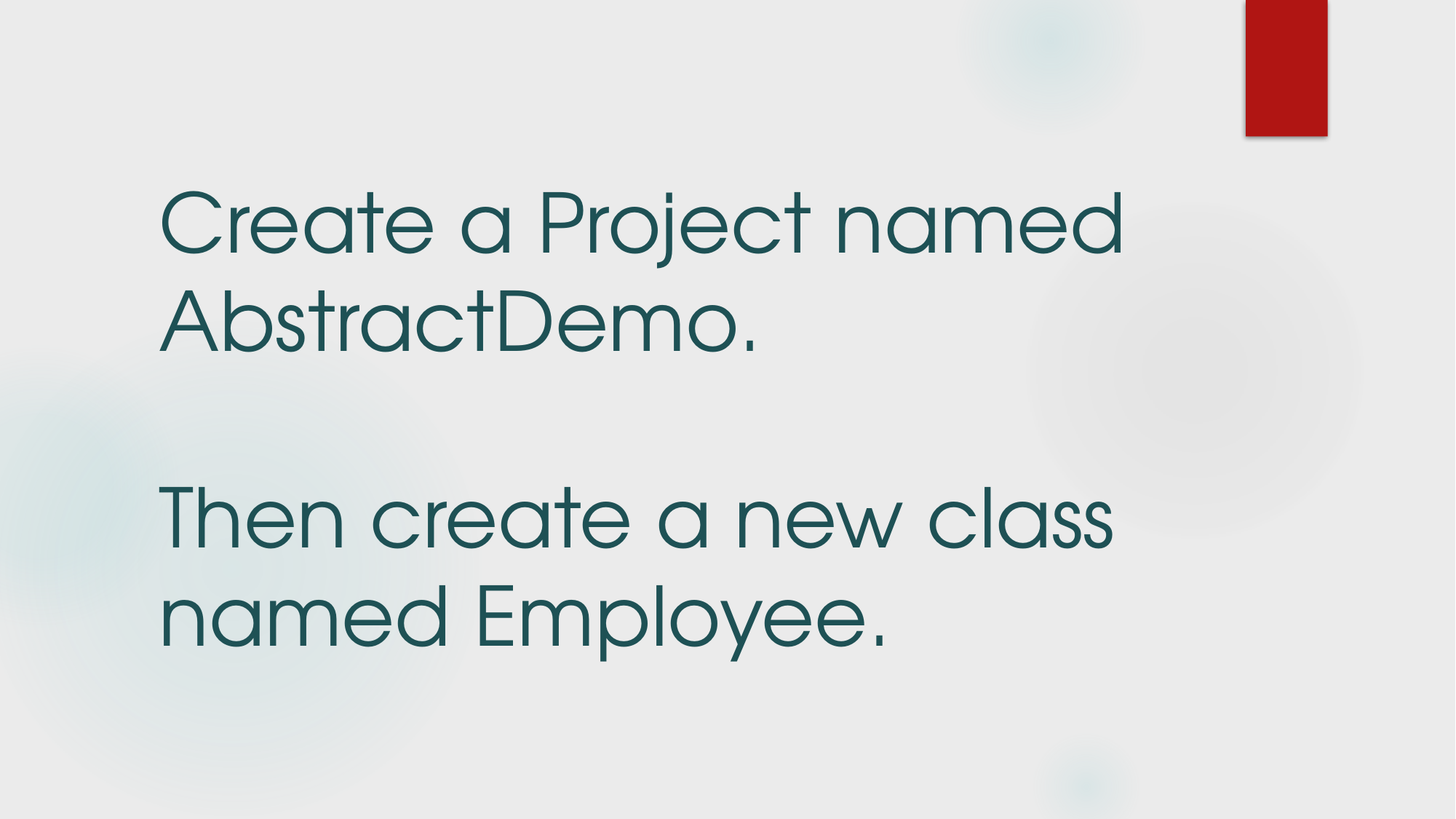

# Create a Project named AbstractDemo. Then create a new class named Employee.